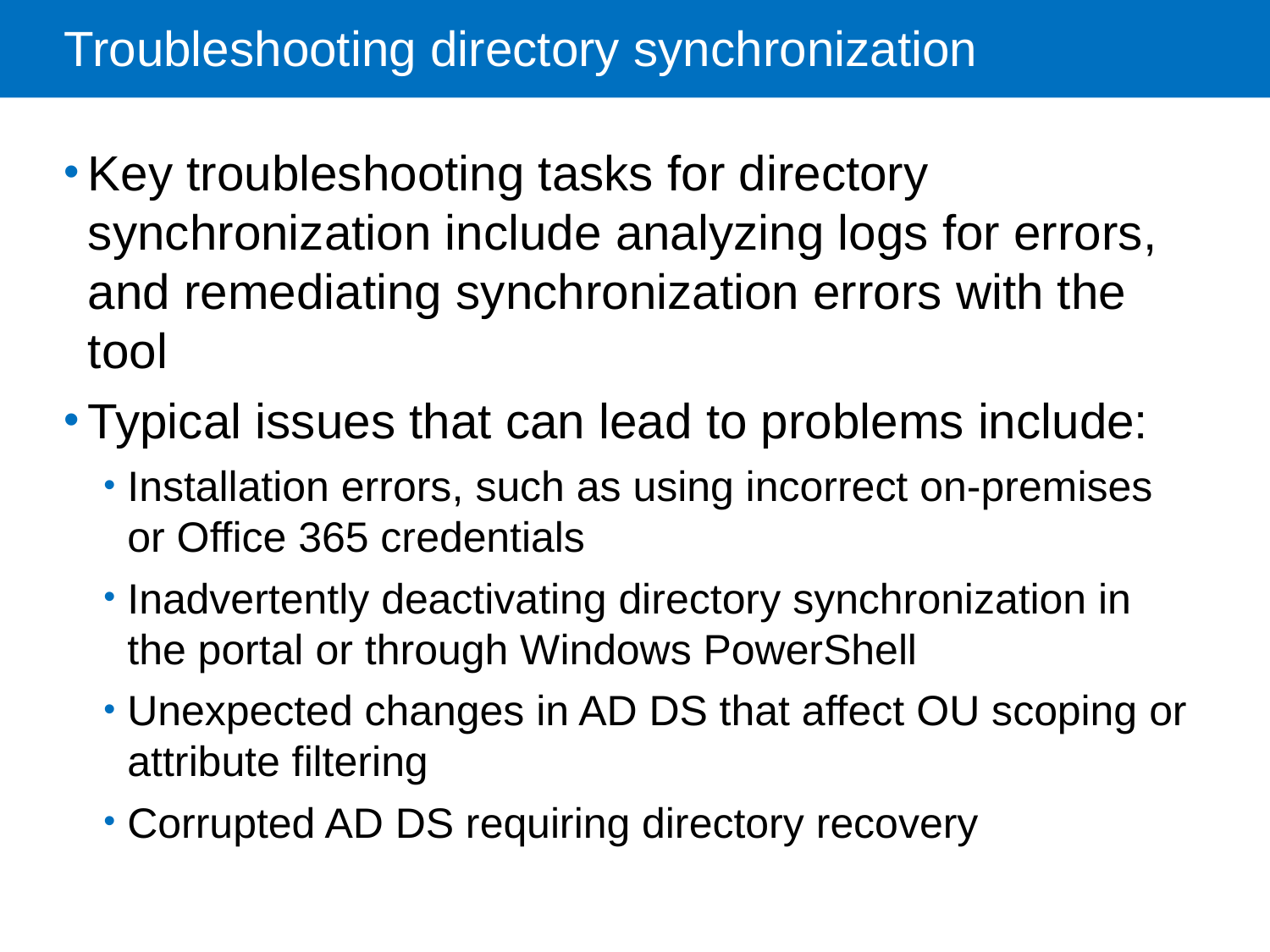

# Troubleshooting directory synchronization
Key troubleshooting tasks for directory synchronization include analyzing logs for errors, and remediating synchronization errors with the tool
Typical issues that can lead to problems include:
Installation errors, such as using incorrect on-premises or Office 365 credentials
Inadvertently deactivating directory synchronization in the portal or through Windows PowerShell
Unexpected changes in AD DS that affect OU scoping or attribute filtering
Corrupted AD DS requiring directory recovery